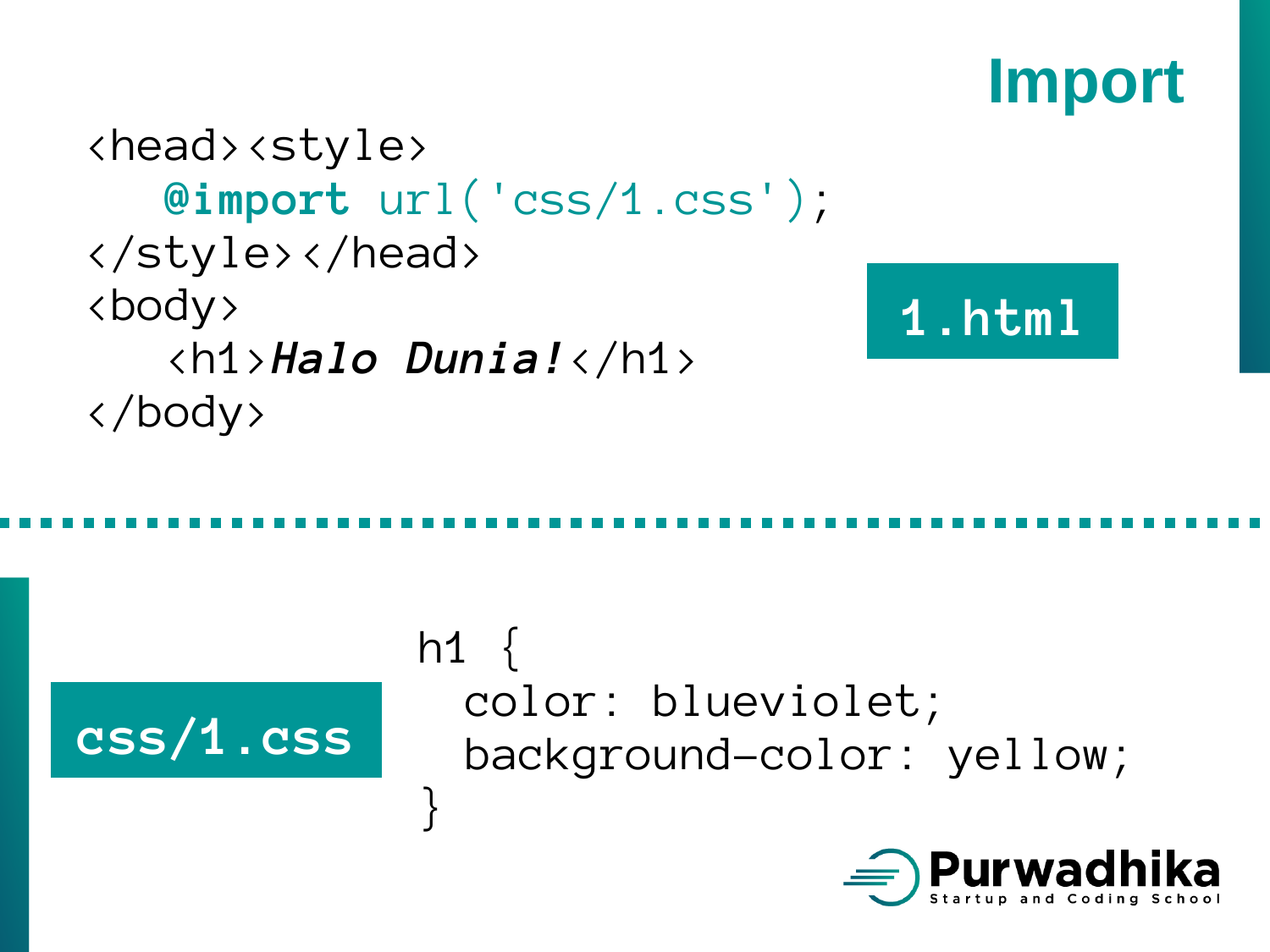

Import
<head><style>
   @import url('css/1.css');
</style></head>
<body>
   <h1>Halo Dunia!</h1>
</body>

		   h1 {
    			color: blueviolet;
    			background-color: yellow;
		   }

1.html

css/1.css